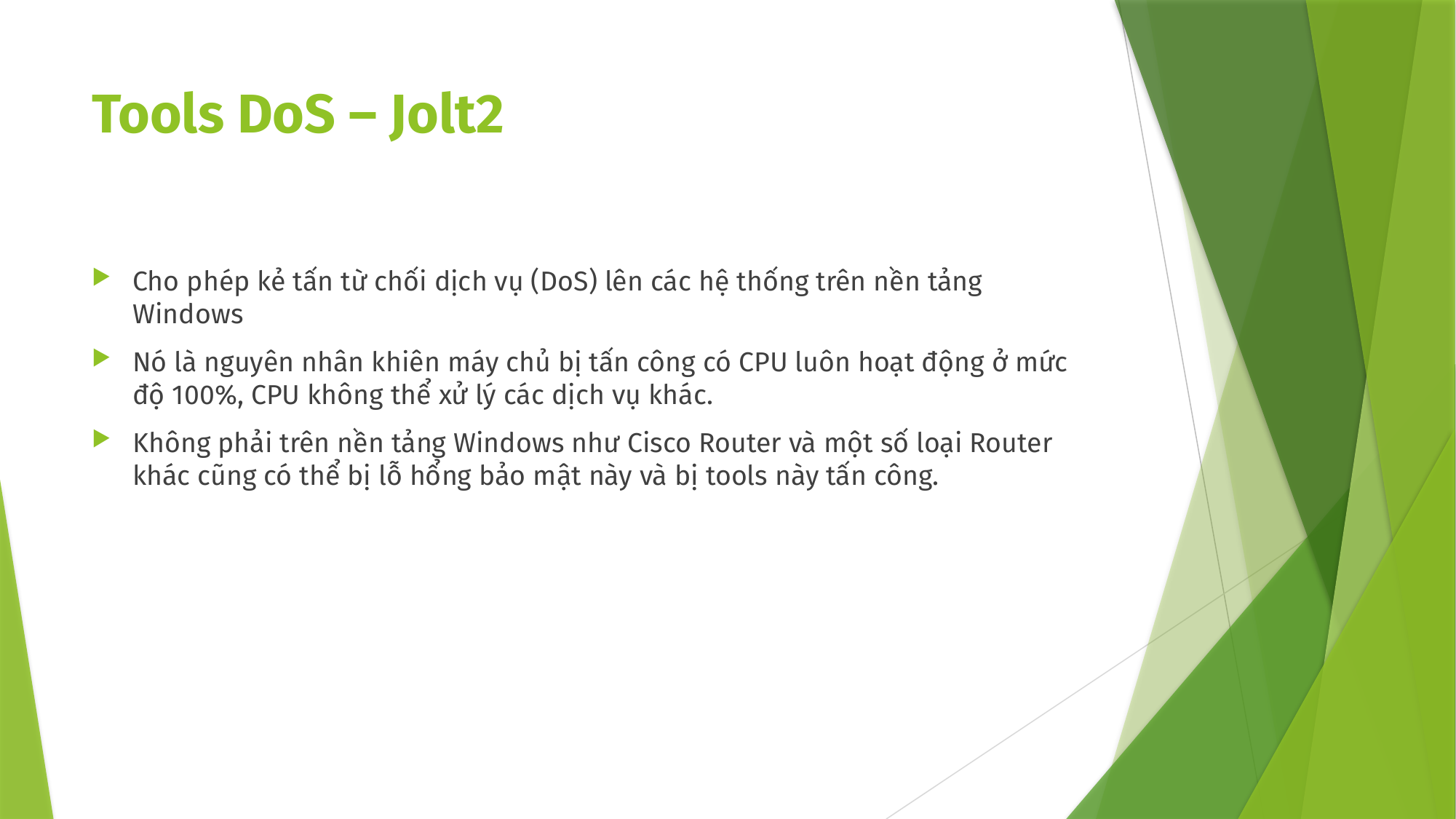

# Tools DoS – Jolt2
Cho phép kẻ tấn từ chối dịch vụ (DoS) lên các hệ thống trên nền tảng Windows
Nó là nguyên nhân khiên máy chủ bị tấn công có CPU luôn hoạt động ở mức độ 100%, CPU không thể xử lý các dịch vụ khác.
Không phải trên nền tảng Windows như Cisco Router và một số loại Router khác cũng có thể bị lỗ hổng bảo mật này và bị tools này tấn công.